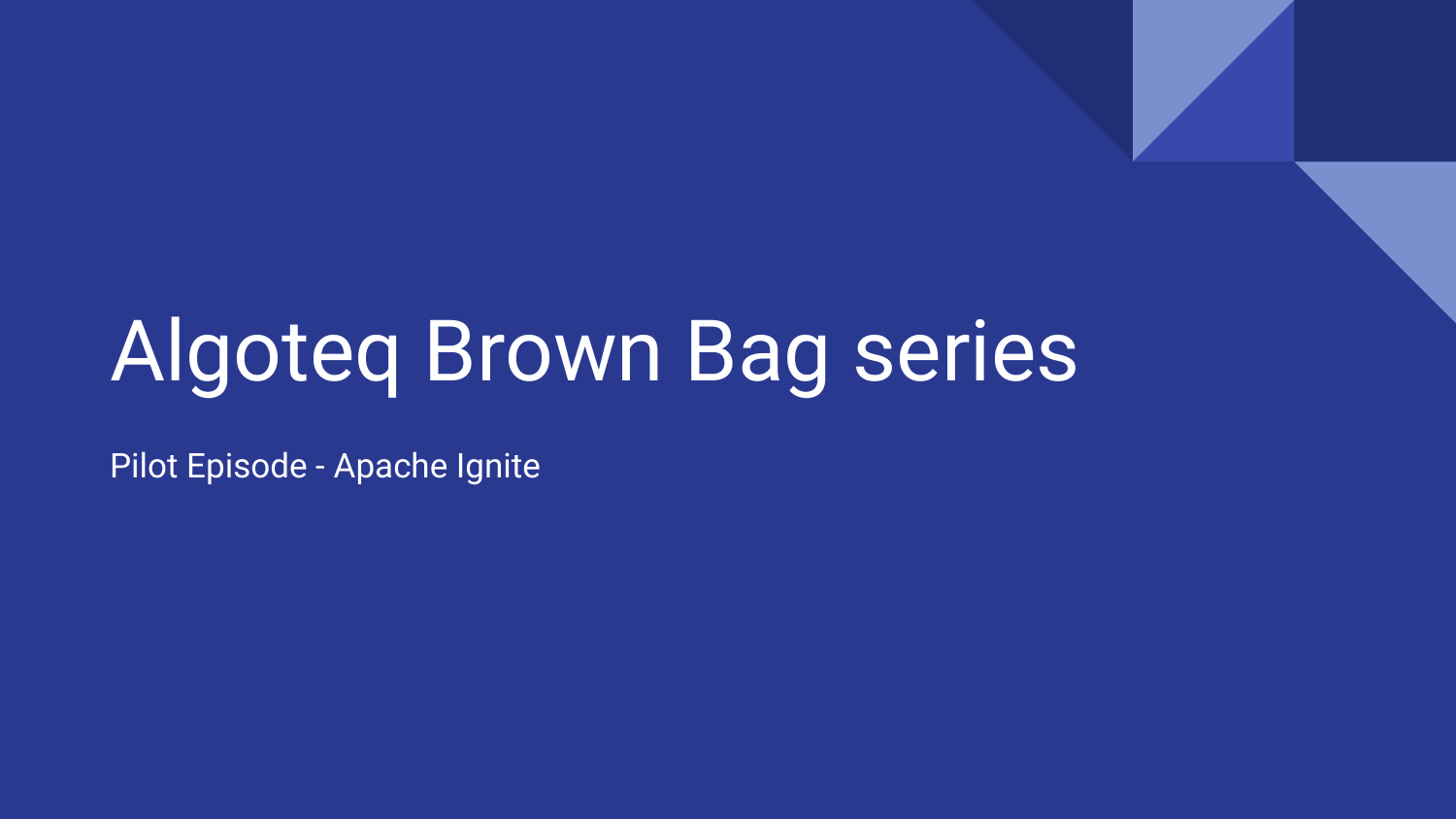

# Algoteq Brown Bag series
Pilot Episode - Apache Ignite